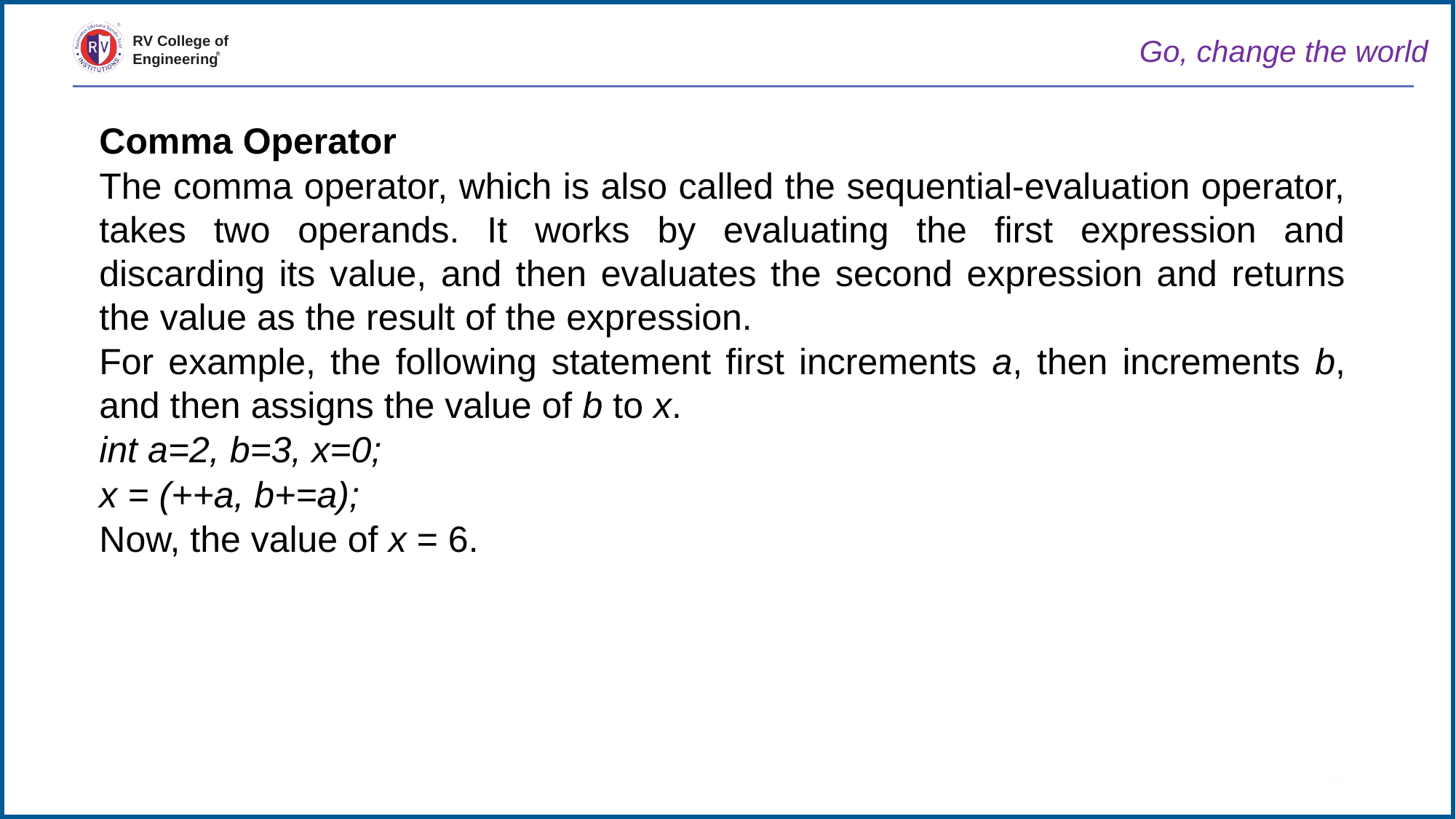

Go, change the world
RV College of
Engineering

Comma Operator
The comma operator, which is also called the sequential-evaluation operator, takes two operands. It works by evaluating the first expression and discarding its value, and then evaluates the second expression and returns the value as the result of the expression.
For example, the following statement first increments a, then increments b, and then assigns the value of b to x.
int a=2, b=3, x=0;
x = (++a, b+=a);
Now, the value of x = 6.

42